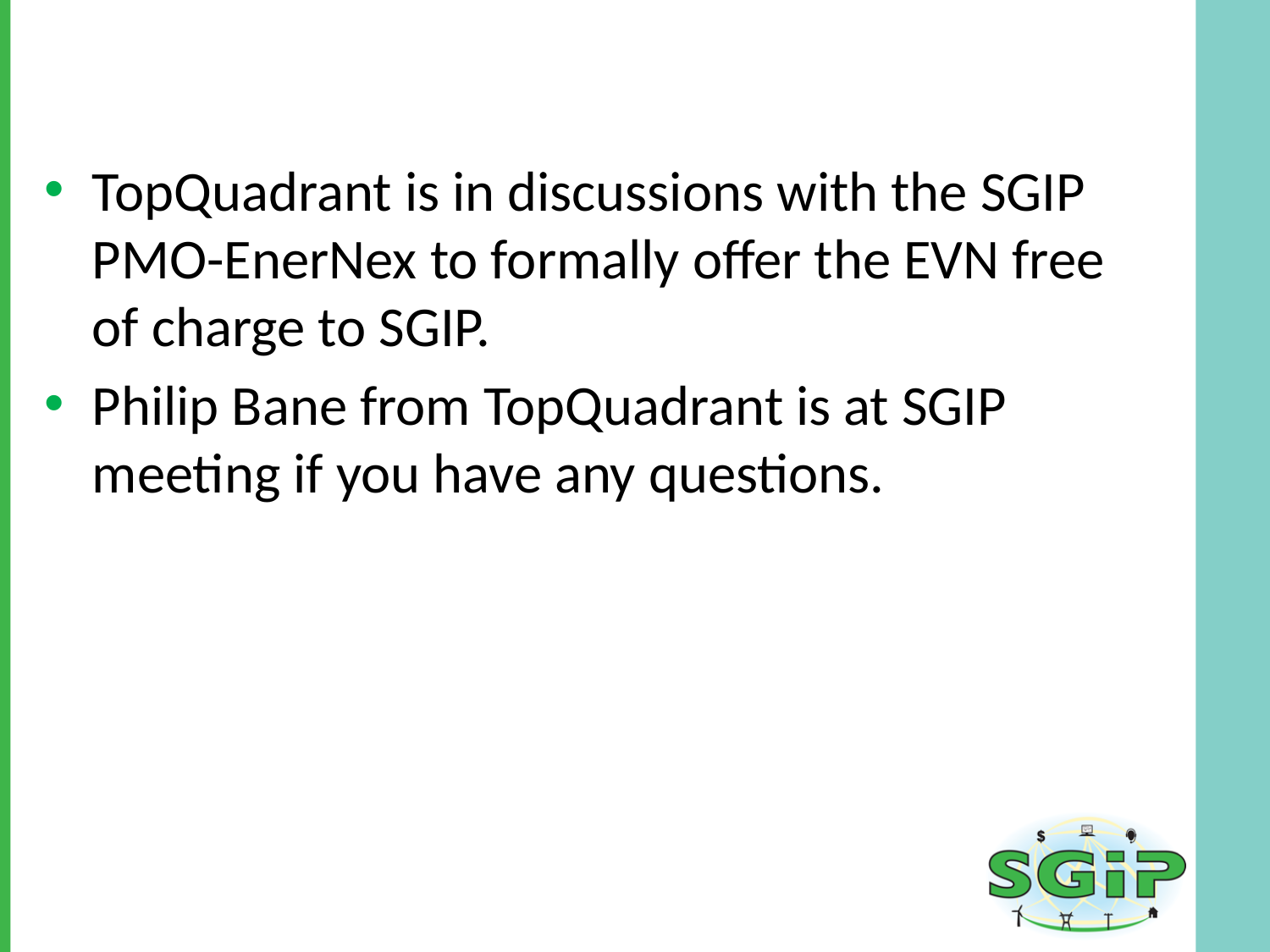

TopQuadrant is in discussions with the SGIP PMO-EnerNex to formally offer the EVN free of charge to SGIP.
Philip Bane from TopQuadrant is at SGIP meeting if you have any questions.